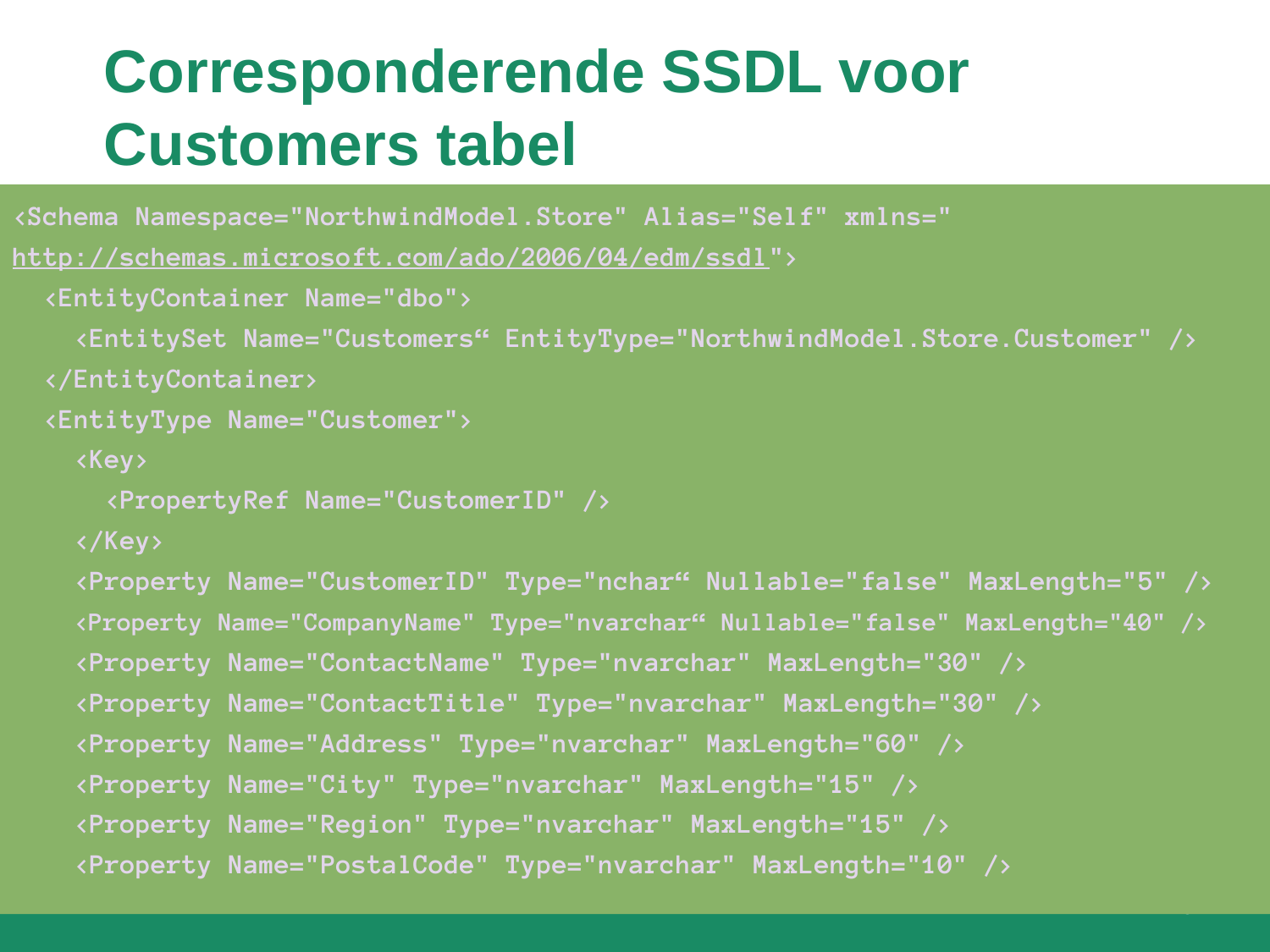

# Corresponderende SSDL voor Customers tabel
<Schema Namespace="NorthwindModel.Store" Alias="Self" xmlns="http://schemas.microsoft.com/ado/2006/04/edm/ssdl">
  <EntityContainer Name="dbo">
    <EntitySet Name="Customers“ EntityType="NorthwindModel.Store.Customer" />
  </EntityContainer>  
  <EntityType Name="Customer">
    <Key>
      <PropertyRef Name="CustomerID" />
    </Key>
    <Property Name="CustomerID" Type="nchar“ Nullable="false" MaxLength="5" />
    <Property Name="CompanyName" Type="nvarchar“ Nullable="false" MaxLength="40" />
    <Property Name="ContactName" Type="nvarchar" MaxLength="30" />
    <Property Name="ContactTitle" Type="nvarchar" MaxLength="30" />
    <Property Name="Address" Type="nvarchar" MaxLength="60" />
    <Property Name="City" Type="nvarchar" MaxLength="15" />
    <Property Name="Region" Type="nvarchar" MaxLength="15" />
    <Property Name="PostalCode" Type="nvarchar" MaxLength="10" />
25